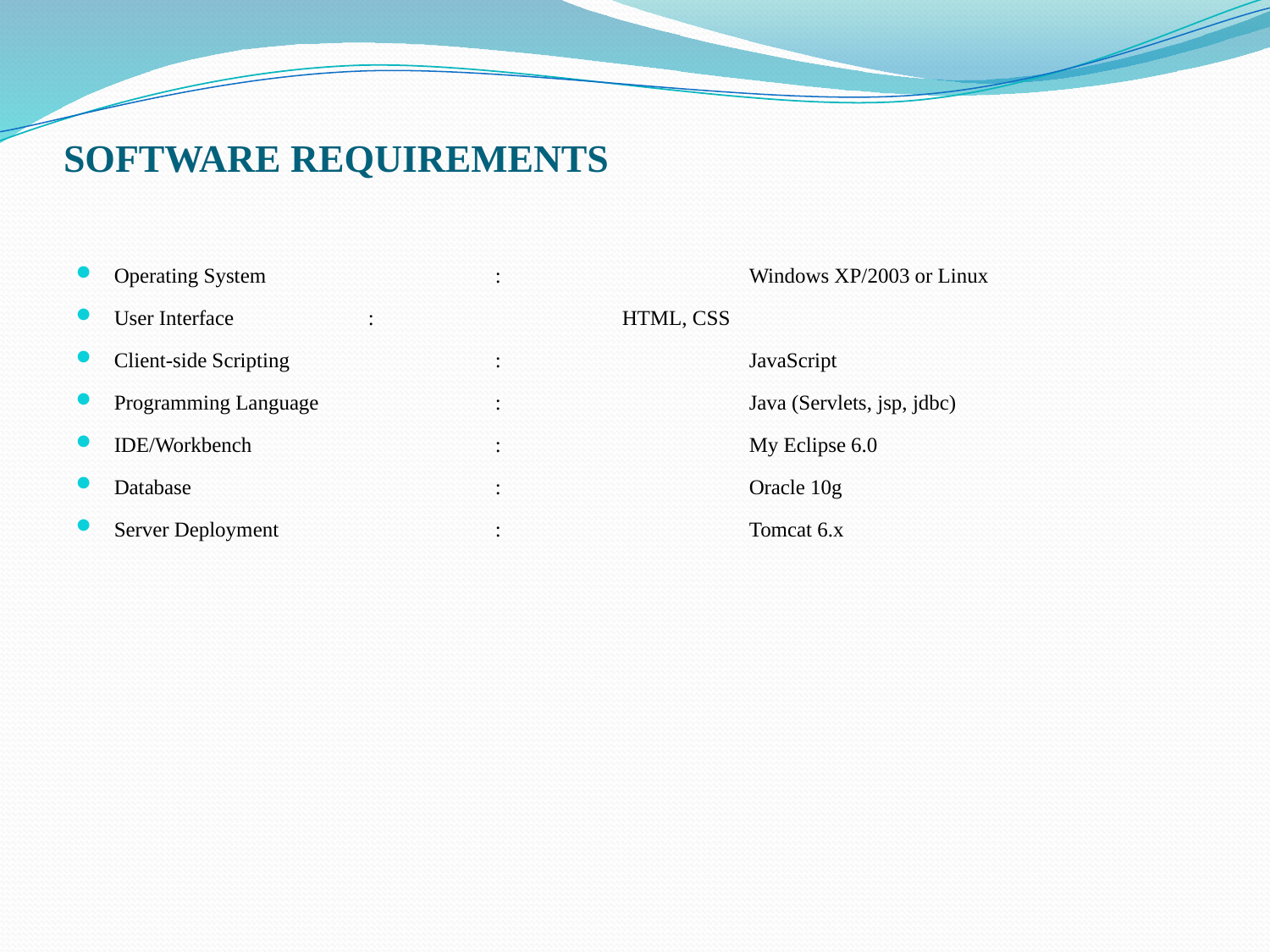

# SOFTWARE REQUIREMENTS
Operating System		:		Windows XP/2003 or Linux
User Interface		:		HTML, CSS
Client-side Scripting		:		JavaScript
Programming Language		:		Java (Servlets, jsp, jdbc)
IDE/Workbench		:		My Eclipse 6.0
Database			:		Oracle 10g
Server Deployment		:		Tomcat 6.x